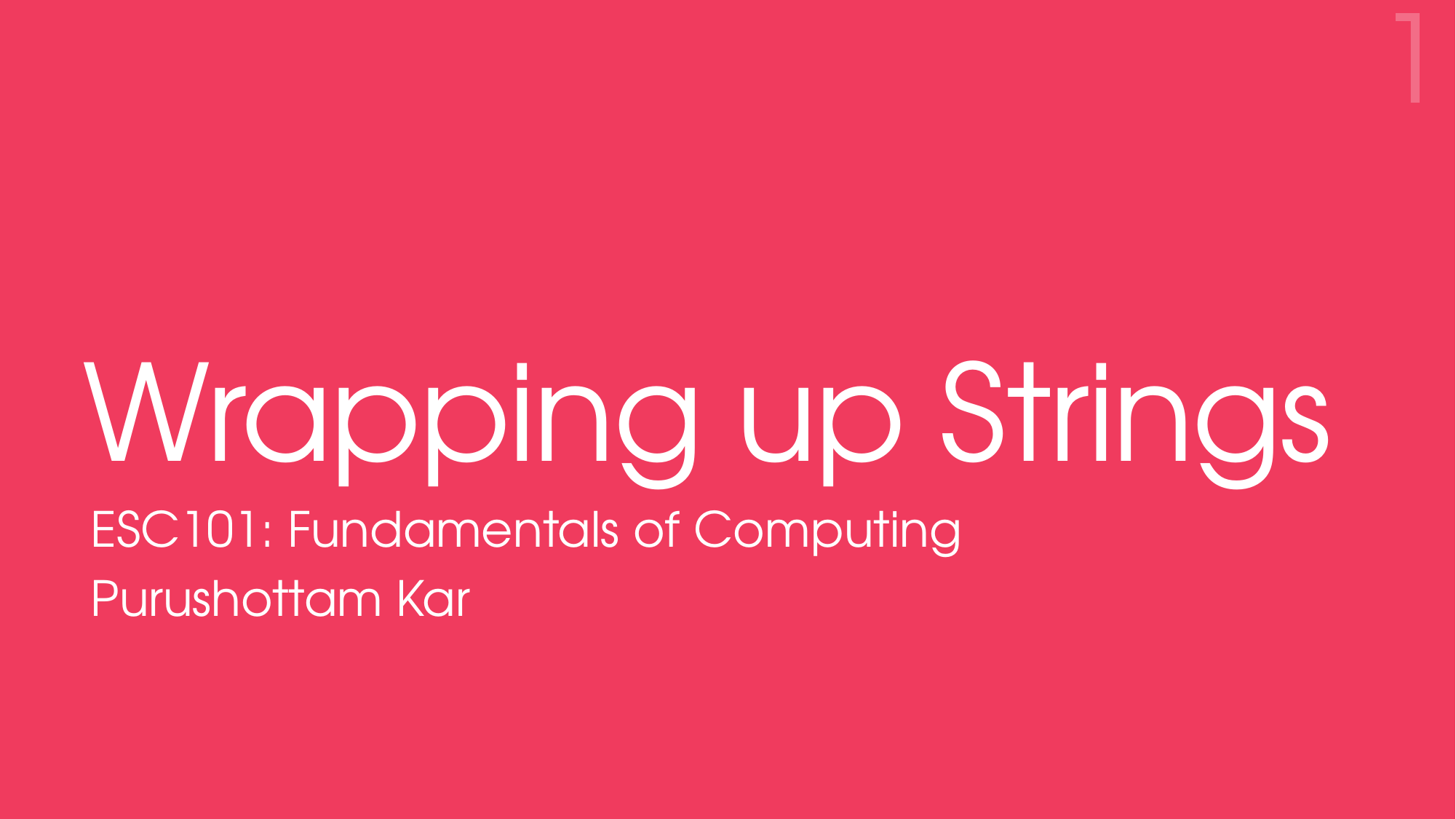

1
# Wrapping up Strings
ESC101: Fundamentals of Computing
Purushottam Kar